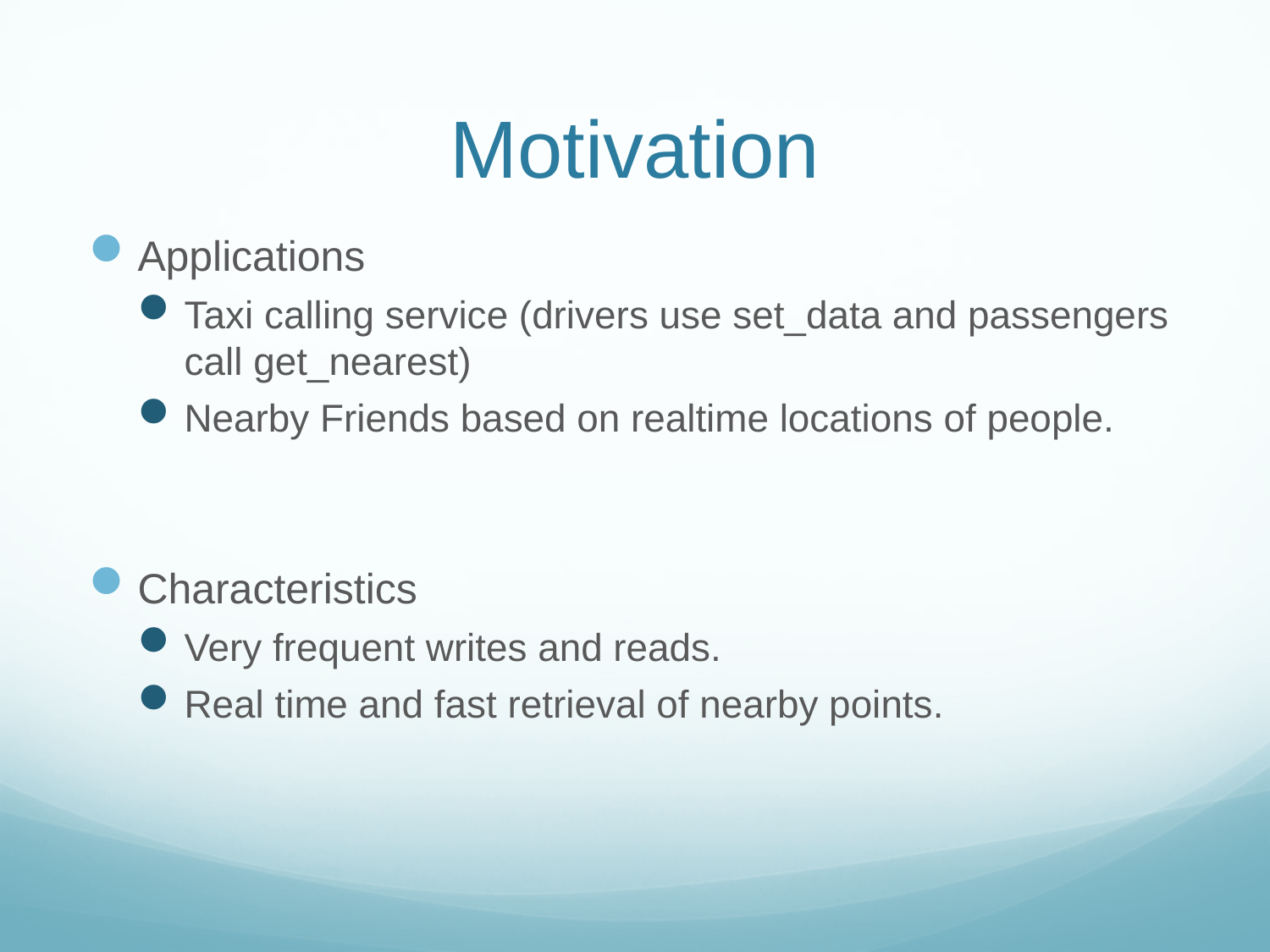

# Motivation
Applications
Taxi calling service (drivers use set_data and passengers call get_nearest)
Nearby Friends based on realtime locations of people.

Characteristics
Very frequent writes and reads.
Real time and fast retrieval of nearby points.